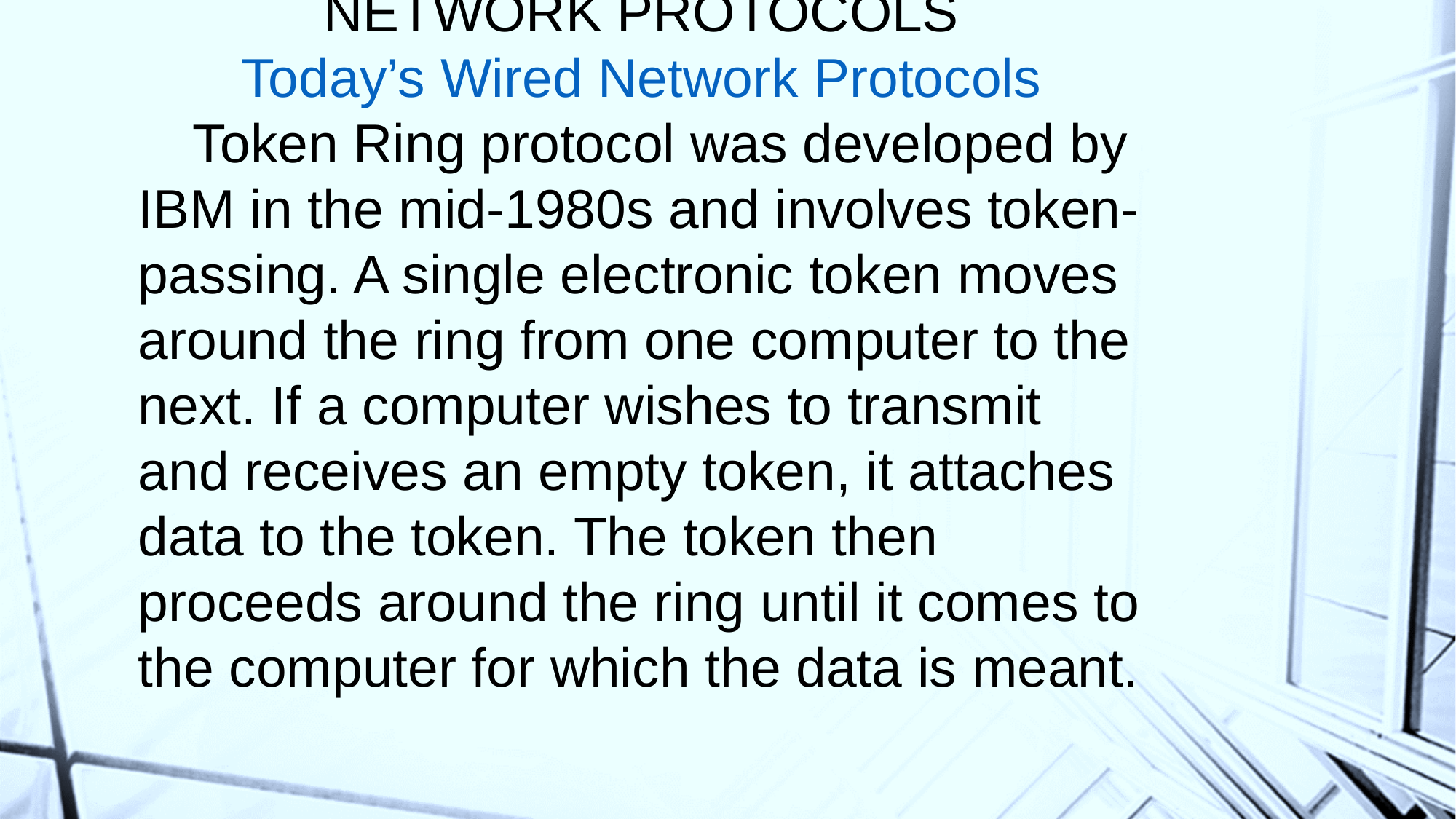

# EVOLUTION AND COMPARISON OF NETWORK PROTOCOLS Today’s Wired Network Protocols
Token Ring protocol was developed by IBM in the mid-1980s and involves token-passing. A single electronic token moves around the ring from one computer to the next. If a computer wishes to transmit and receives an empty token, it attaches data to the token. The token then proceeds around the ring until it comes to the computer for which the data is meant.